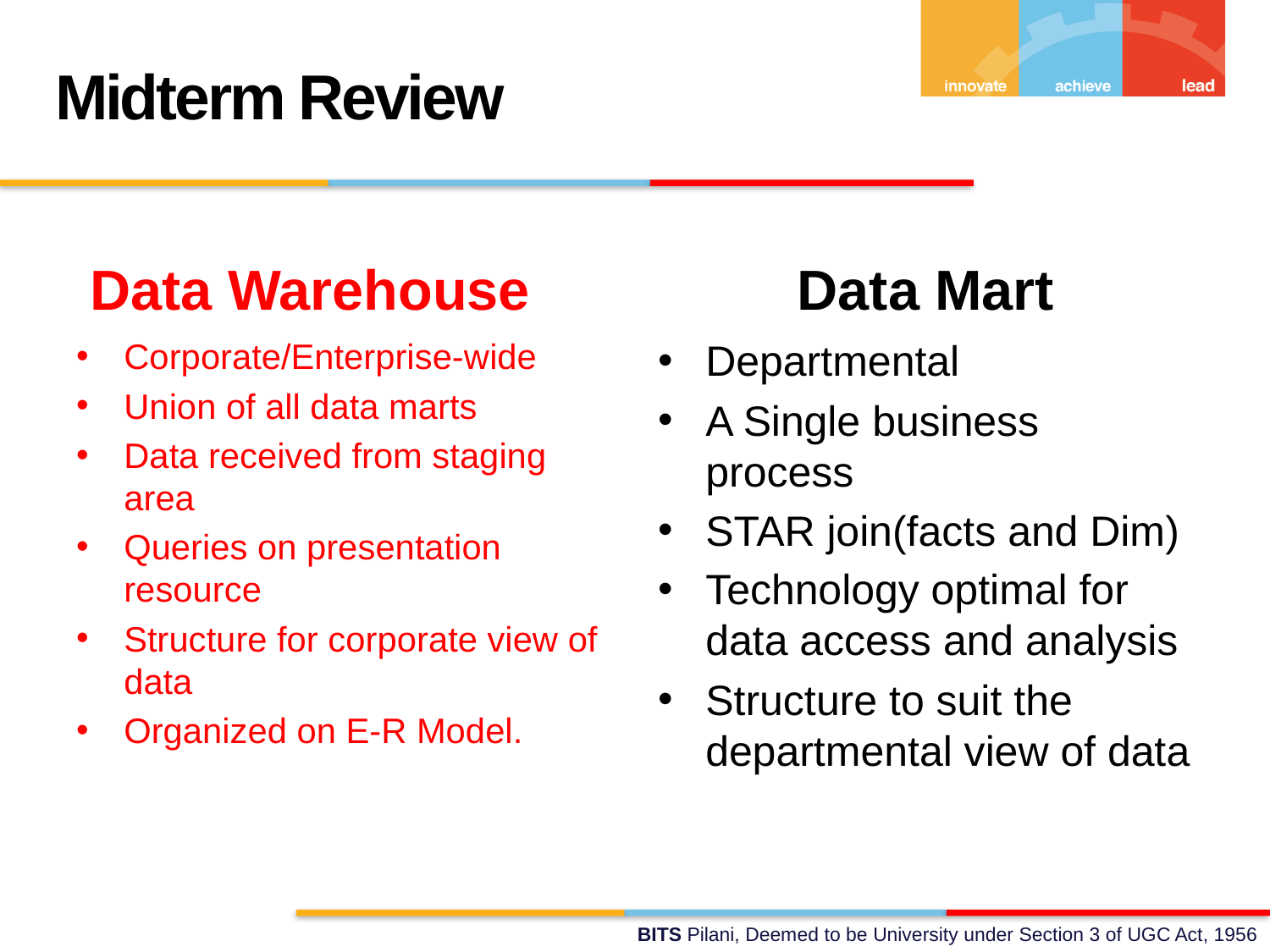

Midterm Review
Data Warehouse
Data Mart
Corporate/Enterprise-wide
Union of all data marts
Data received from staging area
Queries on presentation resource
Structure for corporate view of data
Organized on E-R Model.

Departmental
A Single business process
STAR join(facts and Dim)
Technology optimal for data access and analysis
Structure to suit the departmental view of data